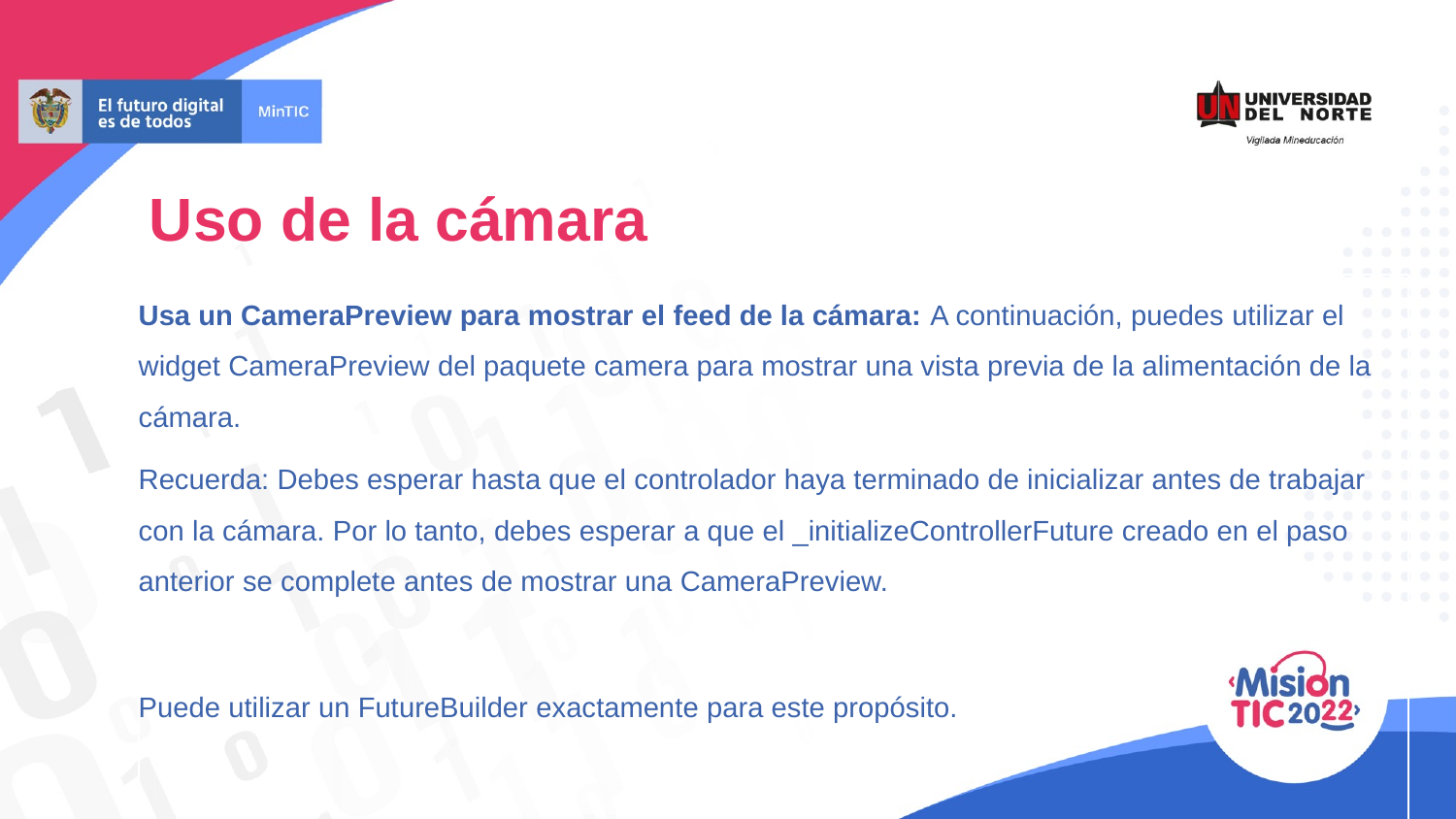

# Uso de la cámara
Usa un CameraPreview para mostrar el feed de la cámara: A continuación, puedes utilizar el widget CameraPreview del paquete camera para mostrar una vista previa de la alimentación de la cámara.
Recuerda: Debes esperar hasta que el controlador haya terminado de inicializar antes de trabajar con la cámara. Por lo tanto, debes esperar a que el _initializeControllerFuture creado en el paso anterior se complete antes de mostrar una CameraPreview.

Puede utilizar un FutureBuilder exactamente para este propósito.